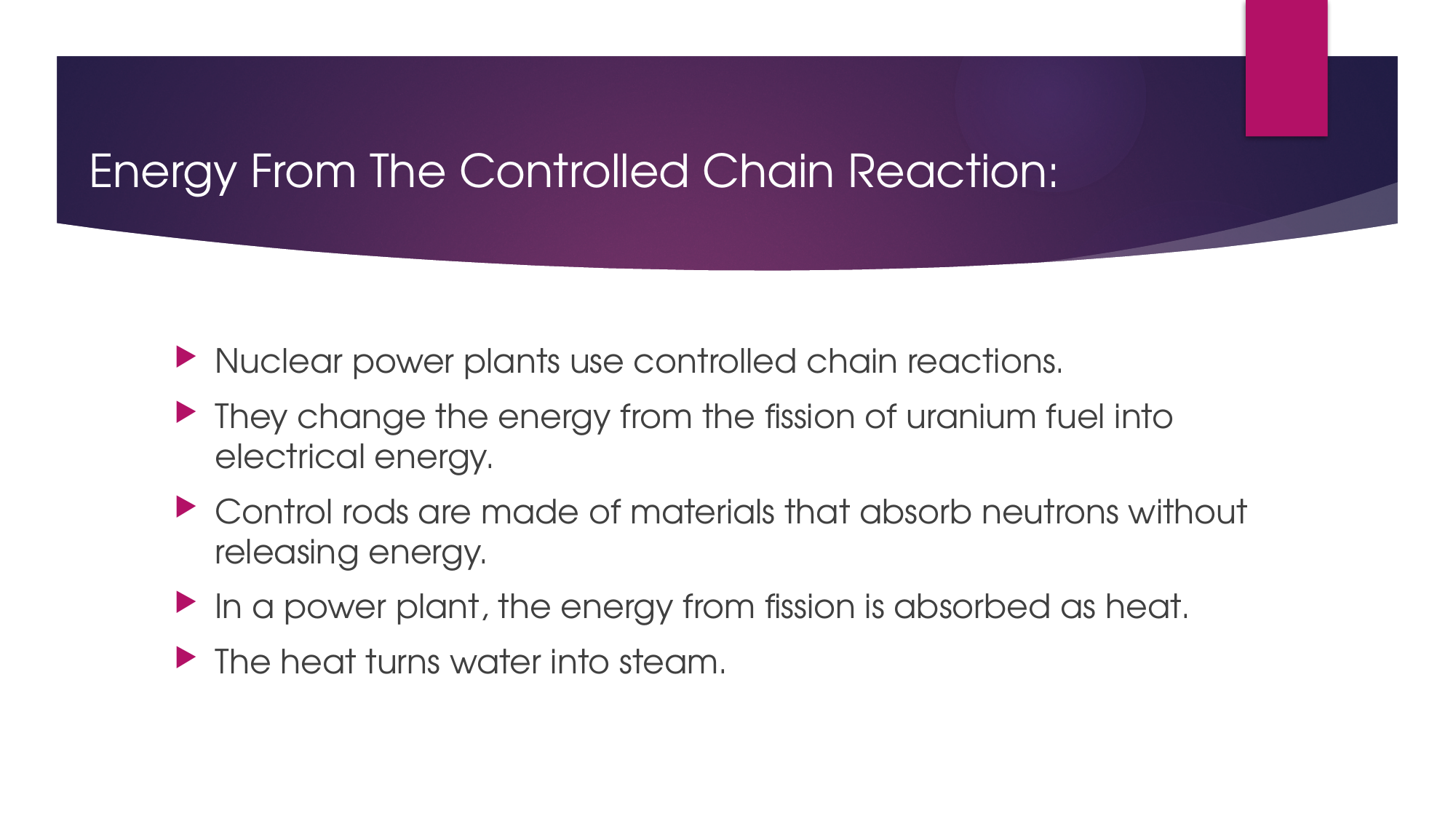

# Energy From The Controlled Chain Reaction:

Nuclear power plants use controlled chain reactions.
They change the energy from the fission of uranium fuel into electrical energy.
Control rods are made of materials that absorb neutrons without releasing energy.
In a power plant, the energy from fission is absorbed as heat.
The heat turns water into steam.